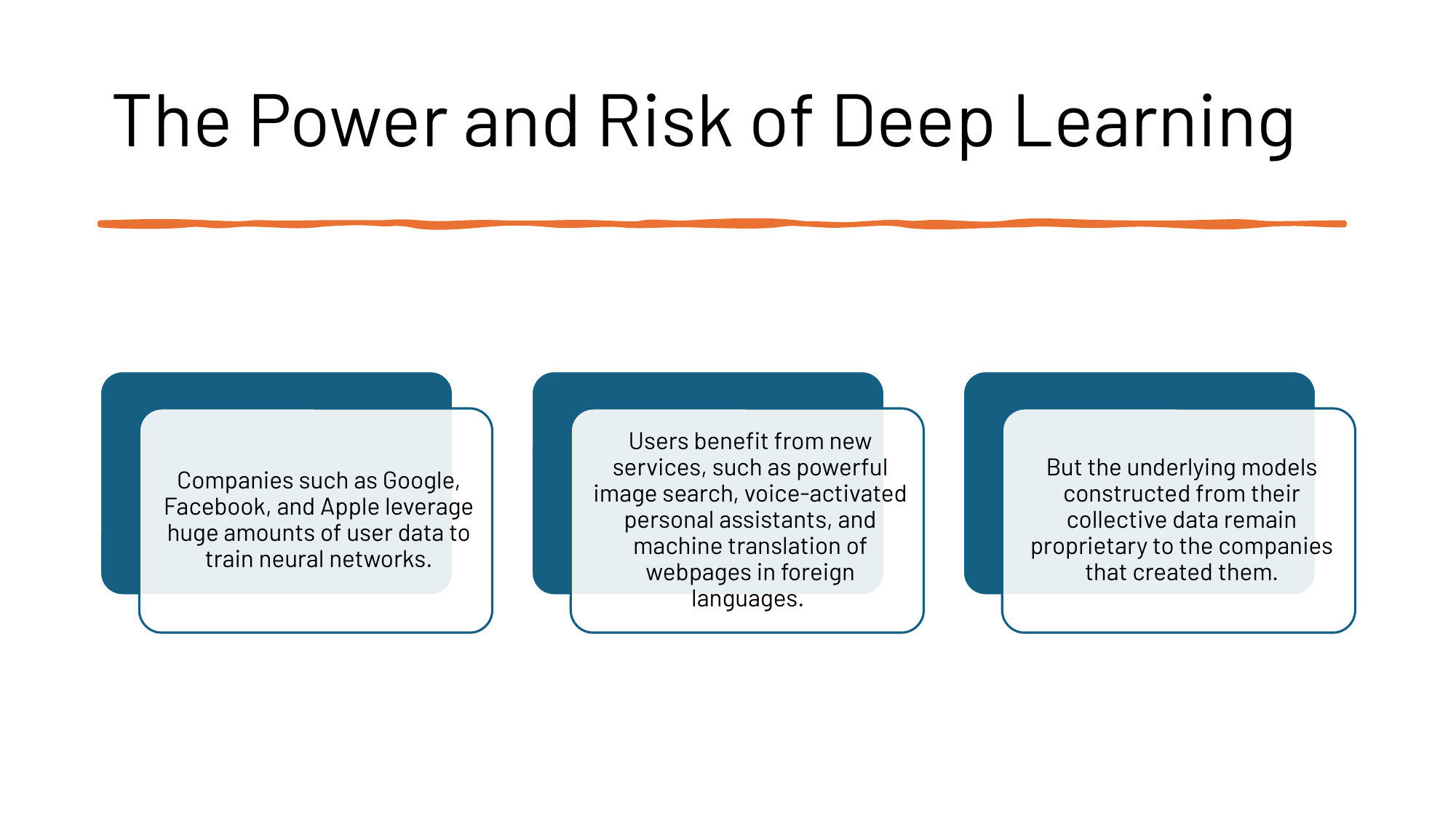

# The Power and Risk of Deep Learning

Companies such as Google, Facebook, and Apple leverage huge amounts of user data to train neural networks.
Users benefit from new services, such as powerful image search, voice-activated personal assistants, and machine translation of webpages in foreign languages.
But the underlying models constructed from their collective data remain proprietary to the companies that created them.